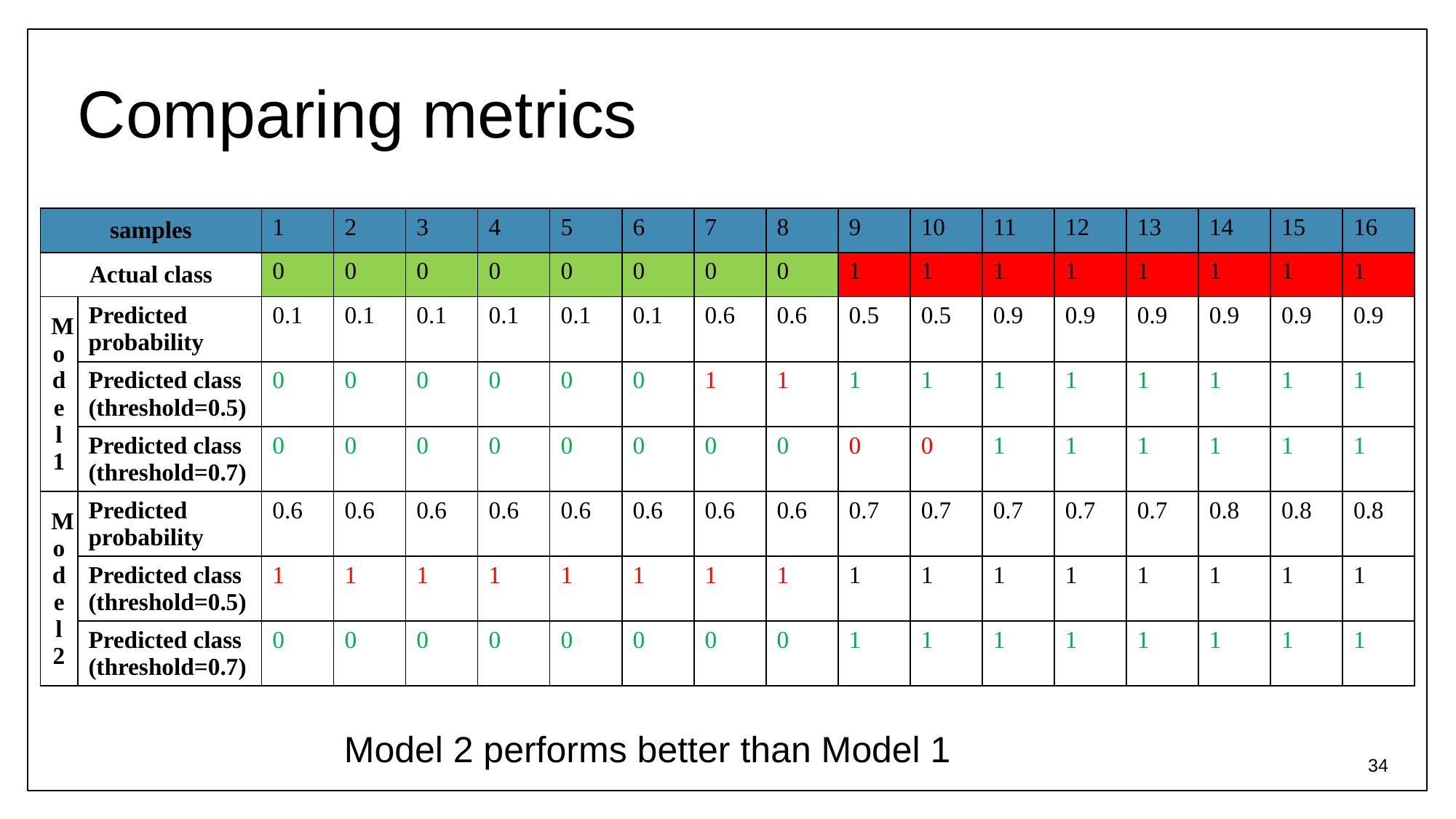

# Comparing metrics
| samples |  | 1 | 2 | 3 | 4 | 5 | 6 | 7 | 8 | 9 | 10 | 11 | 12 | 13 | 14 | 15 | 16 |
| --- | --- | --- | --- | --- | --- | --- | --- | --- | --- | --- | --- | --- | --- | --- | --- | --- | --- |
| Actual class |  | 0 | 0 | 0 | 0 | 0 | 0 | 0 | 0 | 1 | 1 | 1 | 1 | 1 | 1 | 1 | 1 |
| Model 1 | Predicted probability | 0.1 | 0.1 | 0.1 | 0.1 | 0.1 | 0.1 | 0.6 | 0.6 | 0.5 | 0.5 | 0.9 | 0.9 | 0.9 | 0.9 | 0.9 | 0.9 |
|  | Predicted class (threshold=0.5) | 0 | 0 | 0 | 0 | 0 | 0 | 1 | 1 | 1 | 1 | 1 | 1 | 1 | 1 | 1 | 1 |
|  | Predicted class (threshold=0.7) | 0 | 0 | 0 | 0 | 0 | 0 | 0 | 0 | 0 | 0 | 1 | 1 | 1 | 1 | 1 | 1 |
| Model 2 | Predicted probability | 0.6 | 0.6 | 0.6 | 0.6 | 0.6 | 0.6 | 0.6 | 0.6 | 0.7 | 0.7 | 0.7 | 0.7 | 0.7 | 0.8 | 0.8 | 0.8 |
|  | Predicted class (threshold=0.5) | 1 | 1 | 1 | 1 | 1 | 1 | 1 | 1 | 1 | 1 | 1 | 1 | 1 | 1 | 1 | 1 |
|  | Predicted class (threshold=0.7) | 0 | 0 | 0 | 0 | 0 | 0 | 0 | 0 | 1 | 1 | 1 | 1 | 1 | 1 | 1 | 1 |
Model 2 performs better than Model 1
34